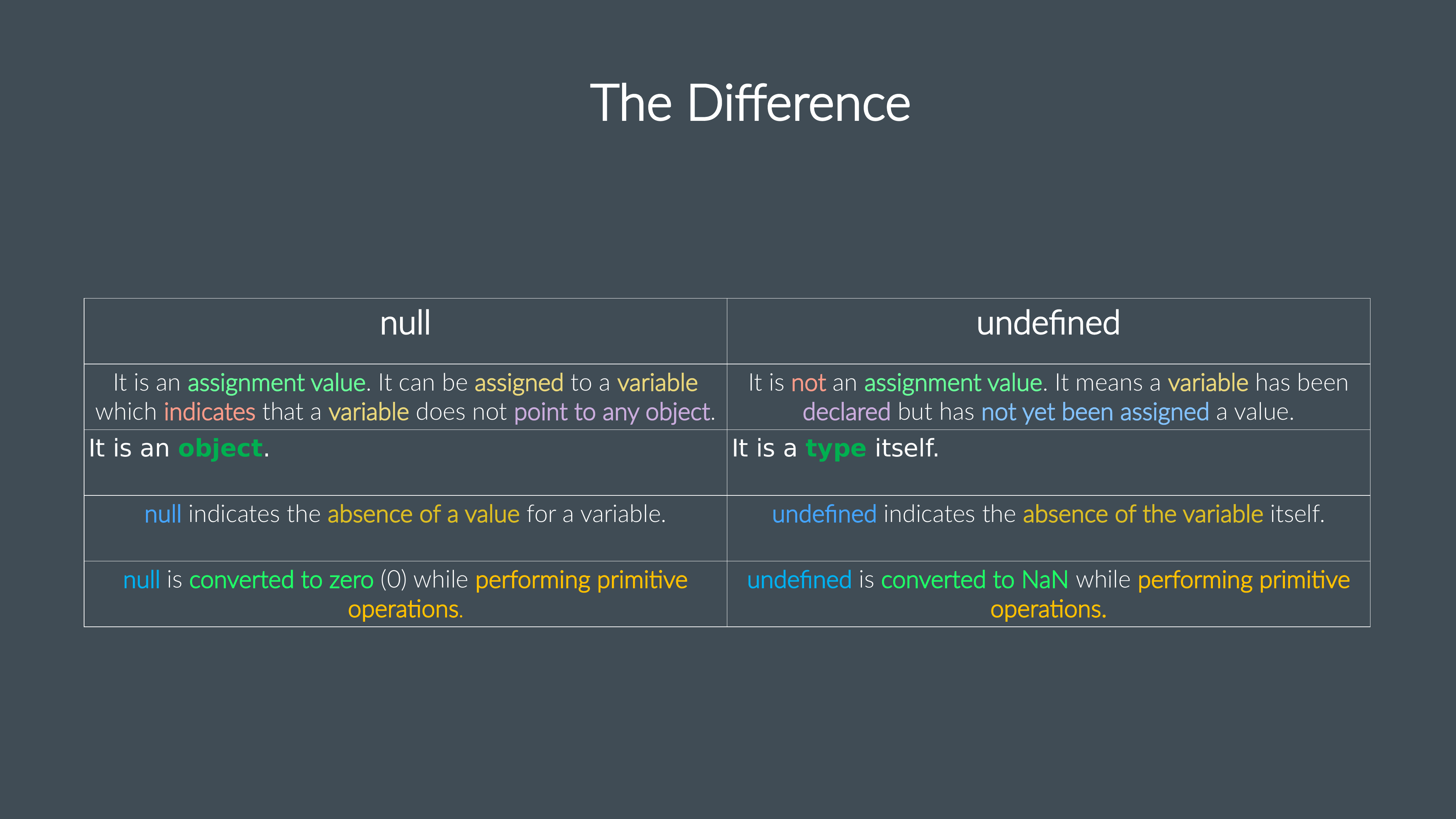

The Difference
| null | undefined |
| --- | --- |
| It is an assignment value. It can be assigned to a variable which indicates that a variable does not point to any object. | It is not an assignment value. It means a variable has been declared but has not yet been assigned a value. |
| It is an object. | It is a type itself. |
| null indicates the absence of a value for a variable. | undefined indicates the absence of the variable itself. |
| null is converted to zero (0) while performing primitive operations. | undefined is converted to NaN while performing primitive operations. |